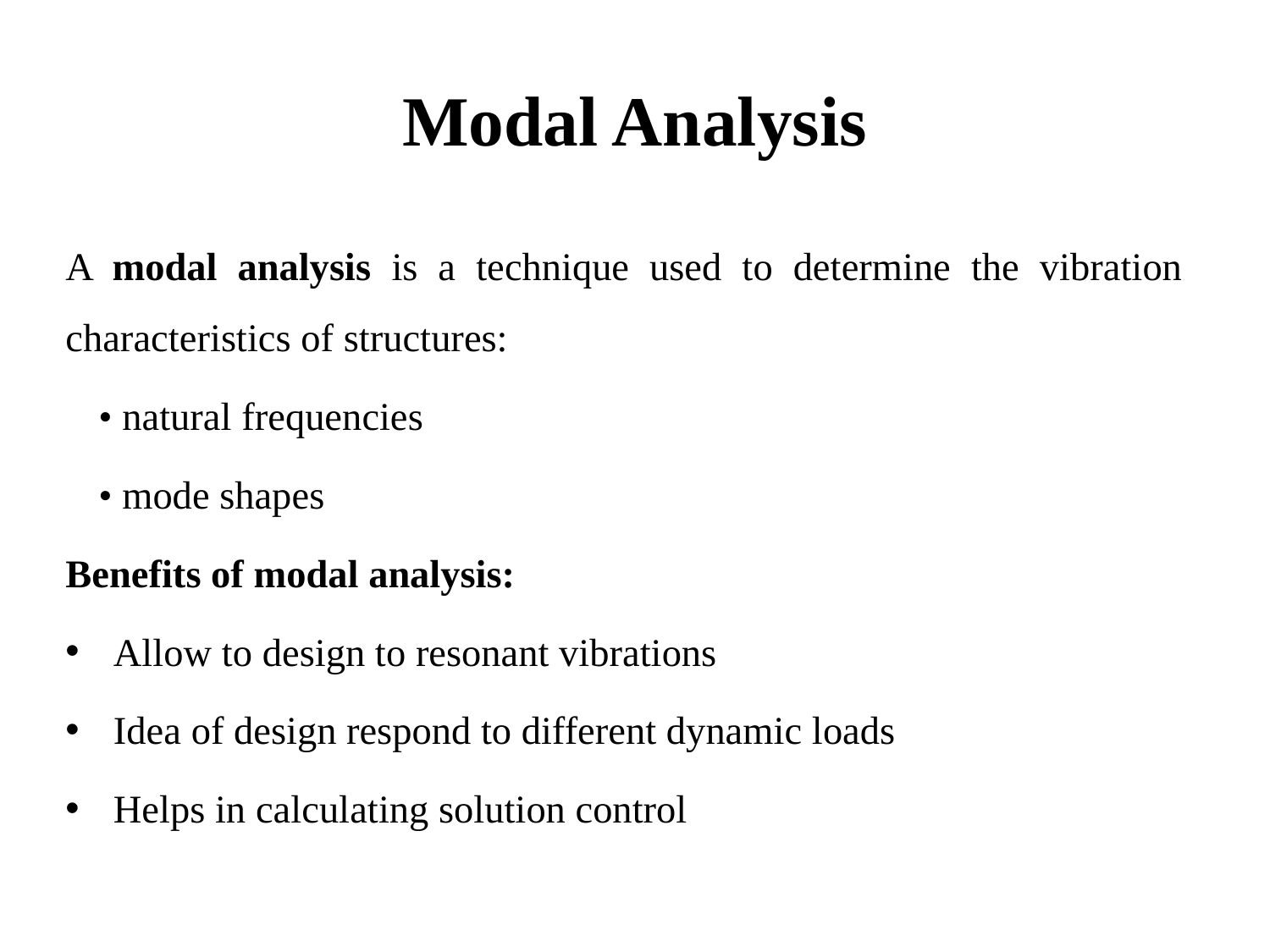

# Modal Analysis
A modal analysis is a technique used to determine the vibration characteristics of structures:
• natural frequencies
• mode shapes
Benefits of modal analysis:
Allow to design to resonant vibrations
Idea of design respond to different dynamic loads
Helps in calculating solution control